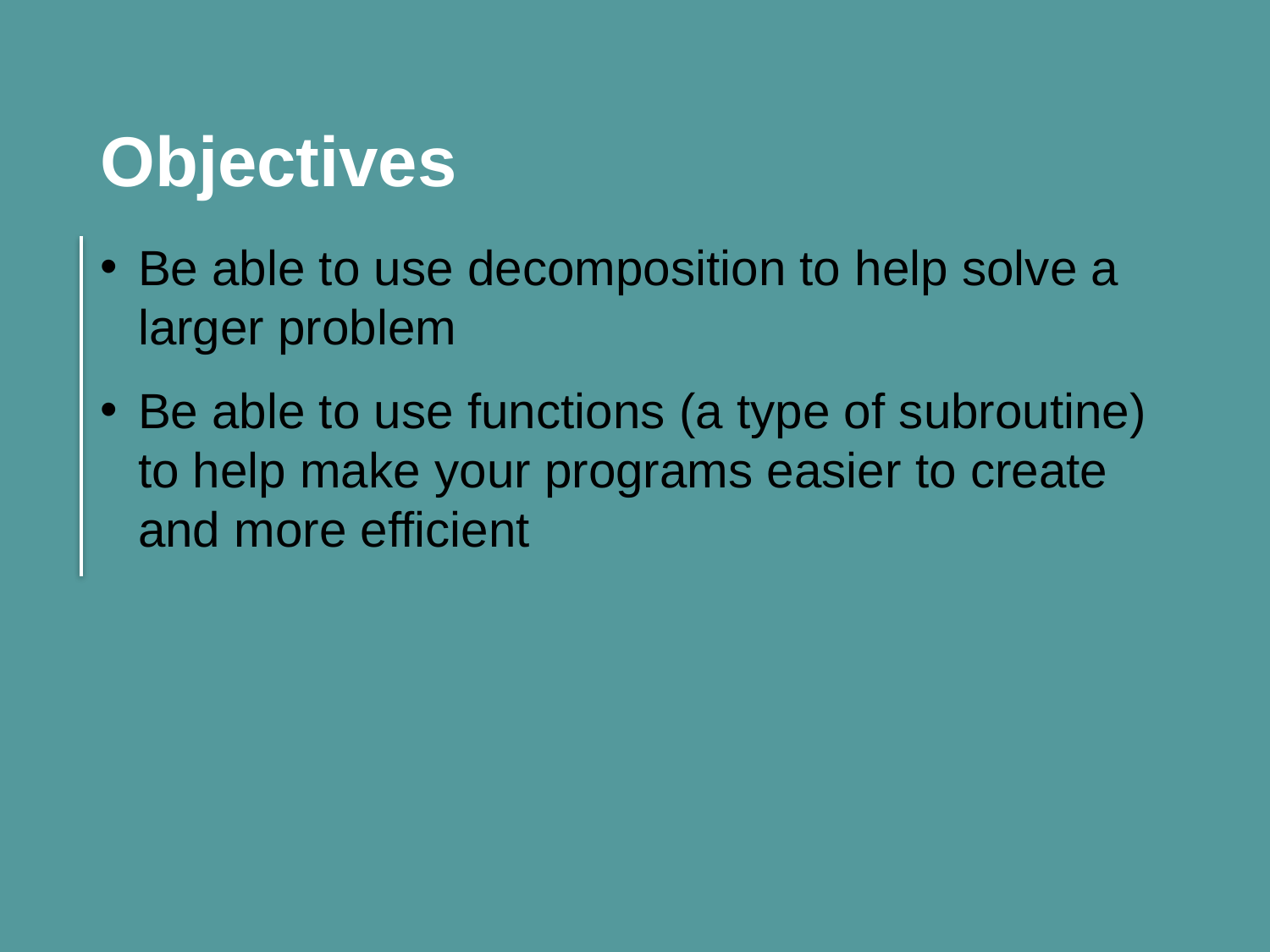

Objectives
Be able to use decomposition to help solve a larger problem
Be able to use functions (a type of subroutine) to help make your programs easier to create and more efficient